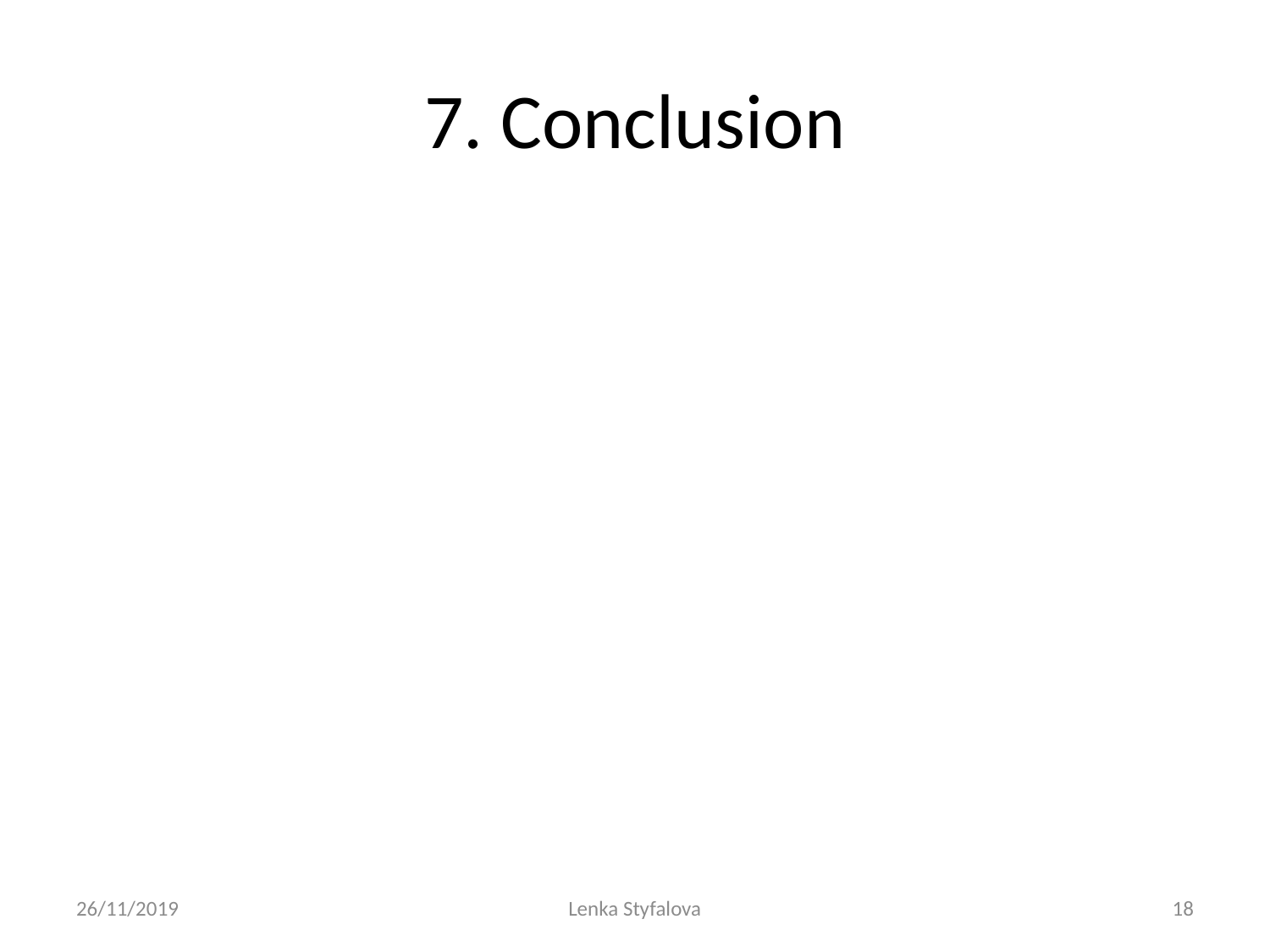

# 7. Conclusion

26/11/2019
Lenka Styfalova
18